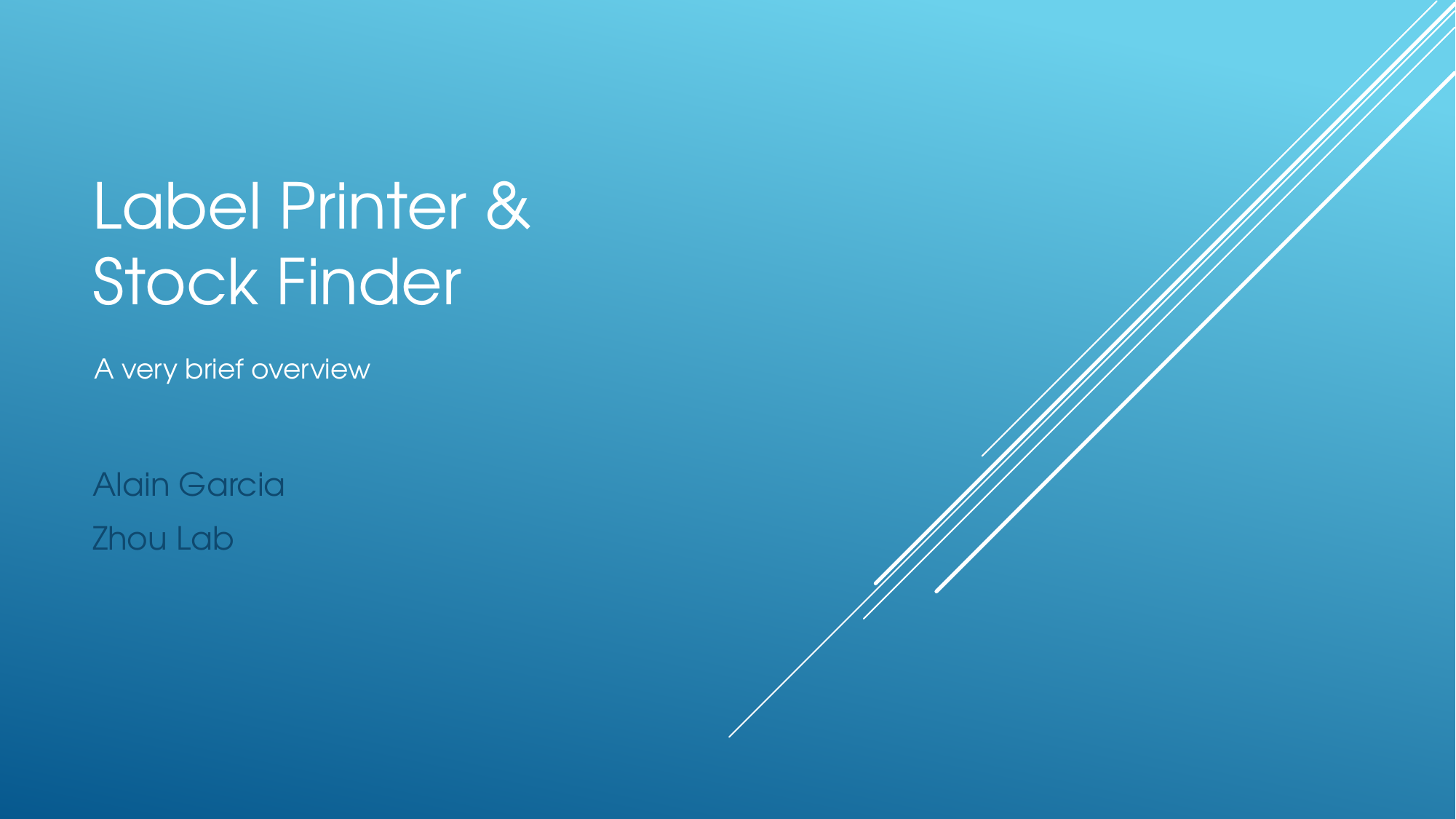

# Label Printer & Stock Finder
A very brief overview
Alain Garcia
Zhou Lab